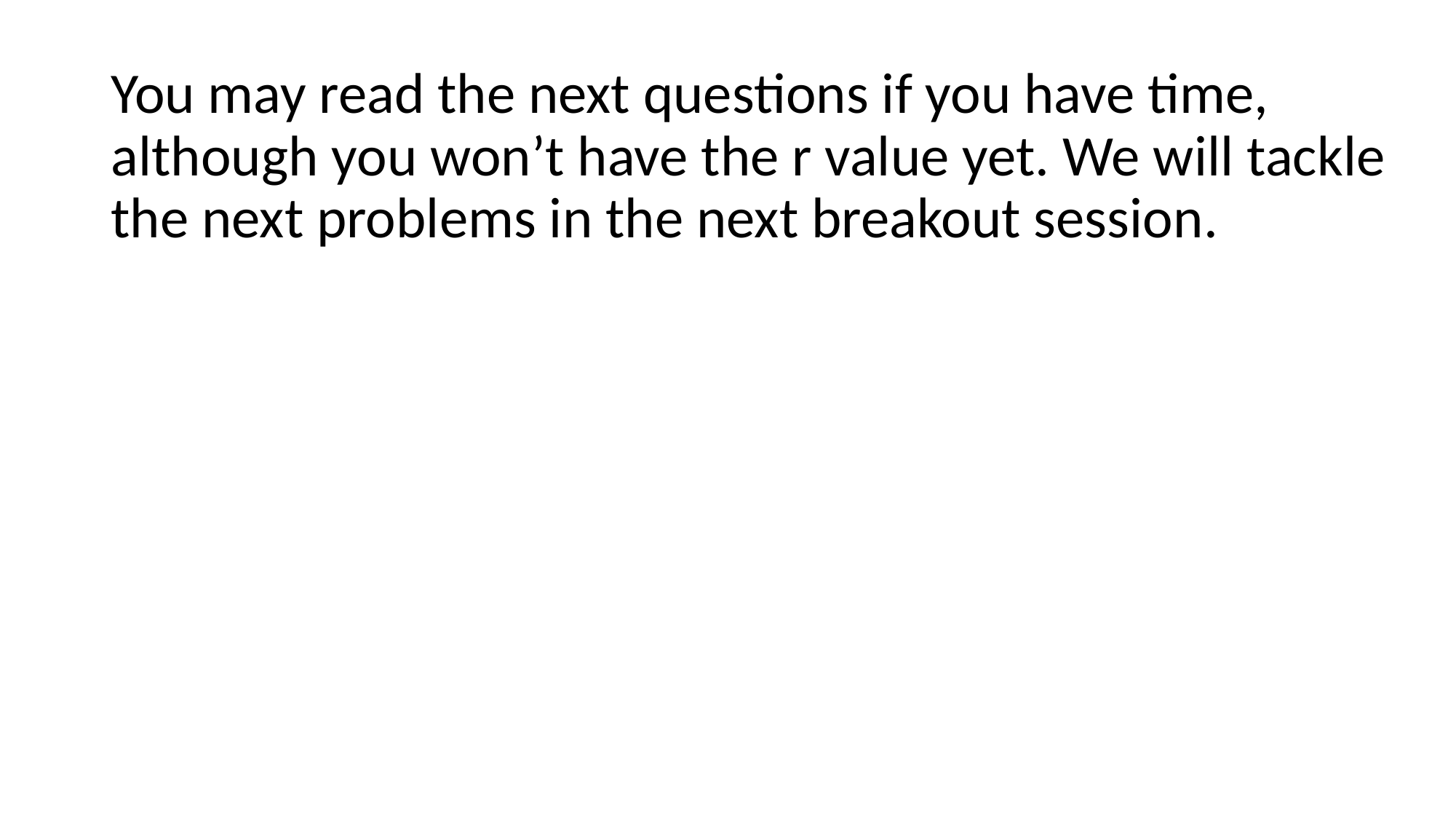

# You may read the next questions if you have time, although you won’t have the r value yet. We will tackle the next problems in the next breakout session.